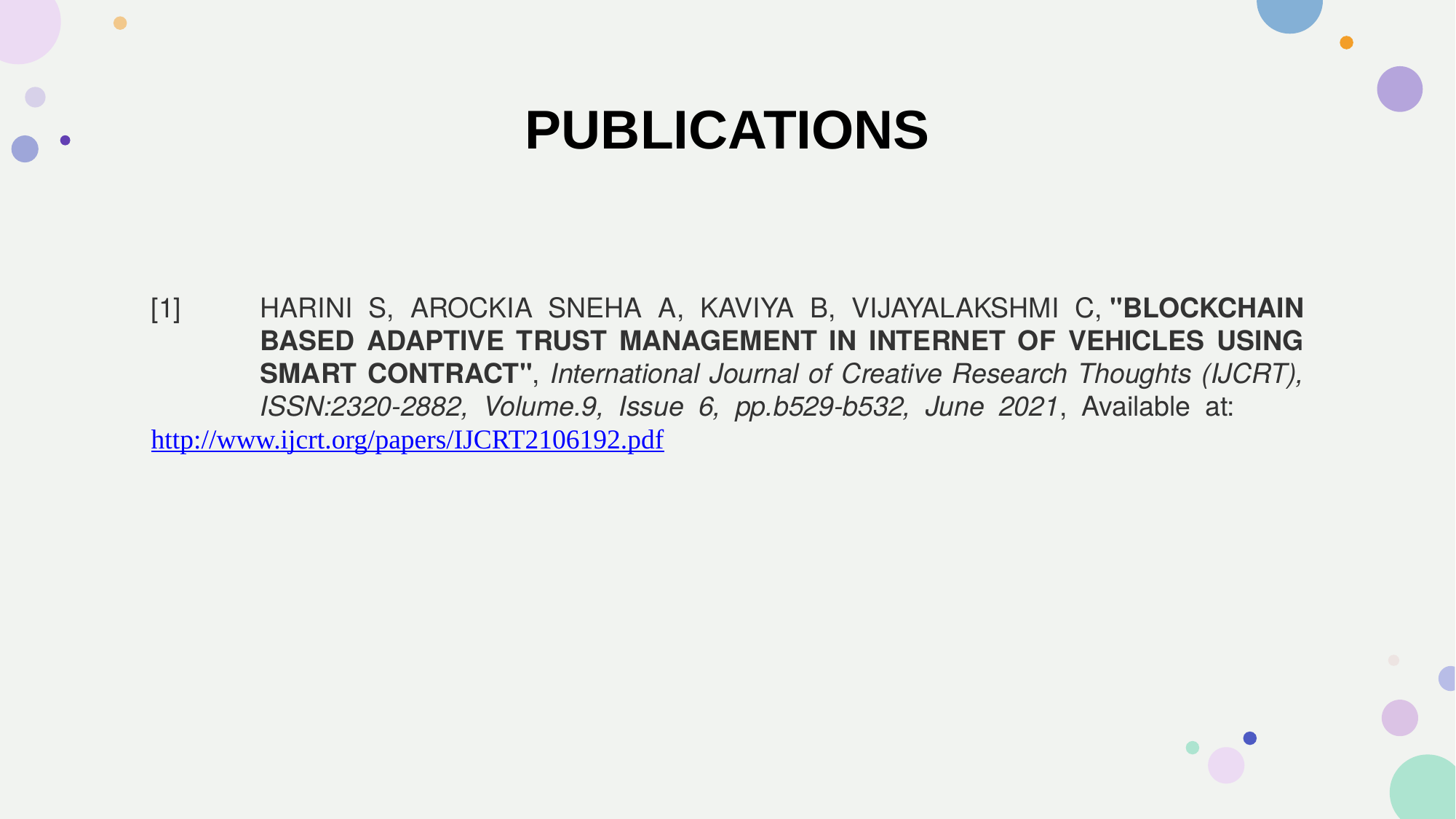

PUBLICATIONS

[1]	HARINI S, AROCKIA SNEHA A, KAVIYA B, VIJAYALAKSHMI C, "BLOCKCHAIN 	BASED ADAPTIVE TRUST MANAGEMENT IN INTERNET OF VEHICLES USING 	SMART CONTRACT", International Journal of Creative Research Thoughts (IJCRT), 	ISSN:2320-2882, Volume.9, Issue 6, pp.b529-b532, June 2021, Available at: 	http://www.ijcrt.org/papers/IJCRT2106192.pdf